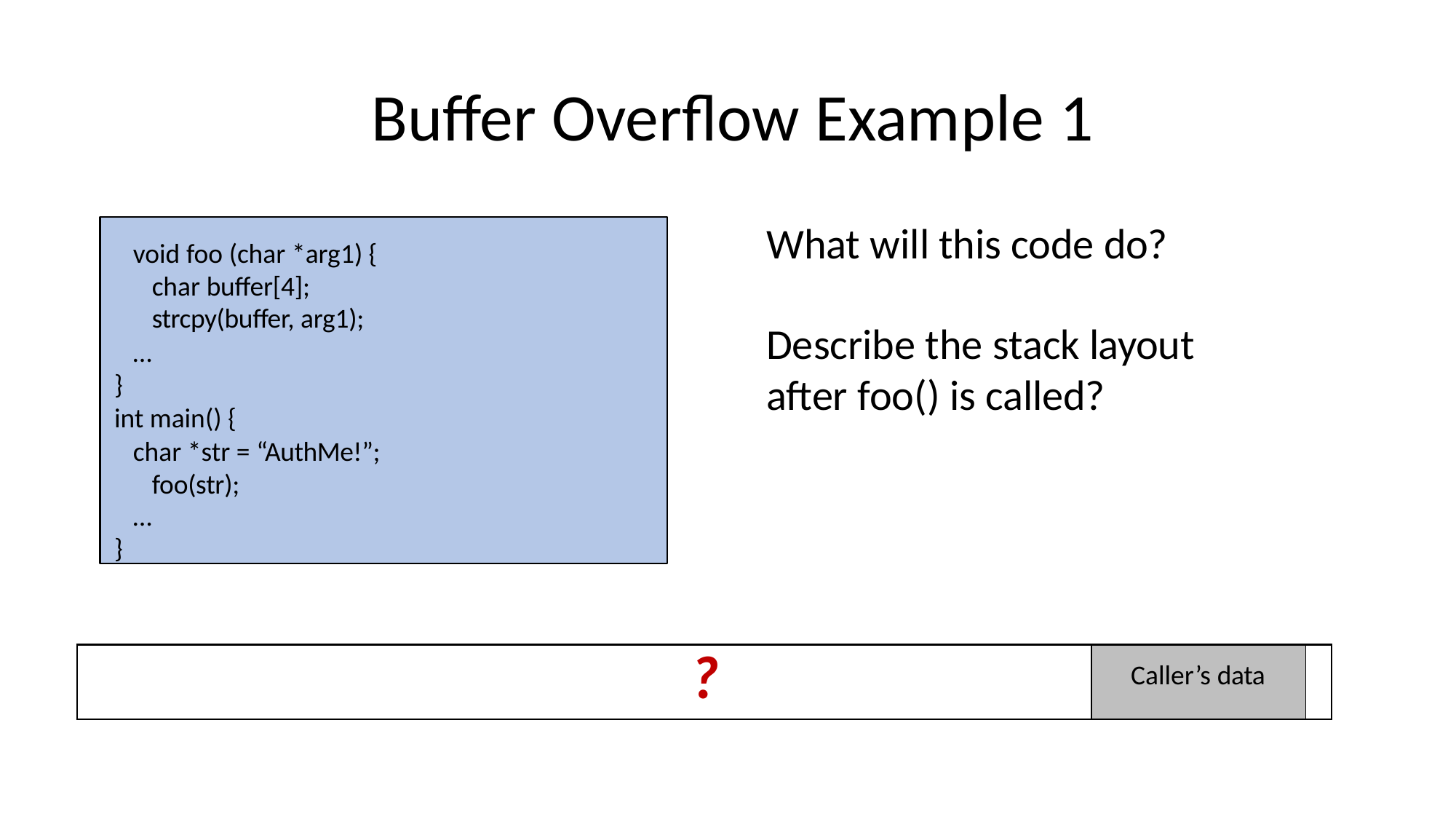

# Buffer Overflow Example 1
What will this code do?

Describe the stack layout after foo() is called?
void foo (char *arg1) { char buffer[4]; strcpy(buffer, arg1);
…
}
int main() {
char *str = “AuthMe!”; foo(str);
…
}
| ? | Caller’s data |  |
| --- | --- | --- |